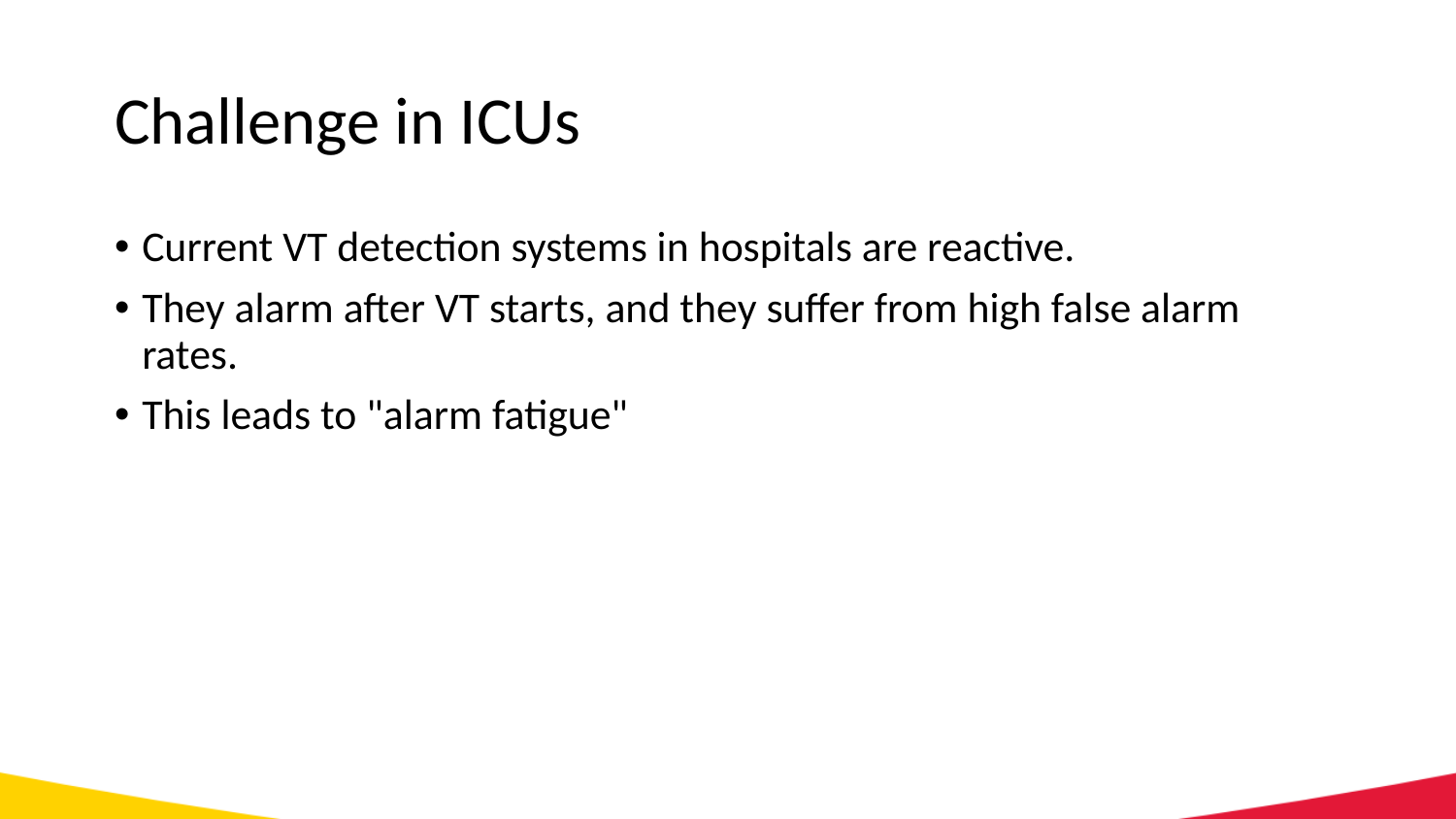

# Challenge in ICUs
Current VT detection systems in hospitals are reactive.
They alarm after VT starts, and they suffer from high false alarm rates.
This leads to "alarm fatigue"